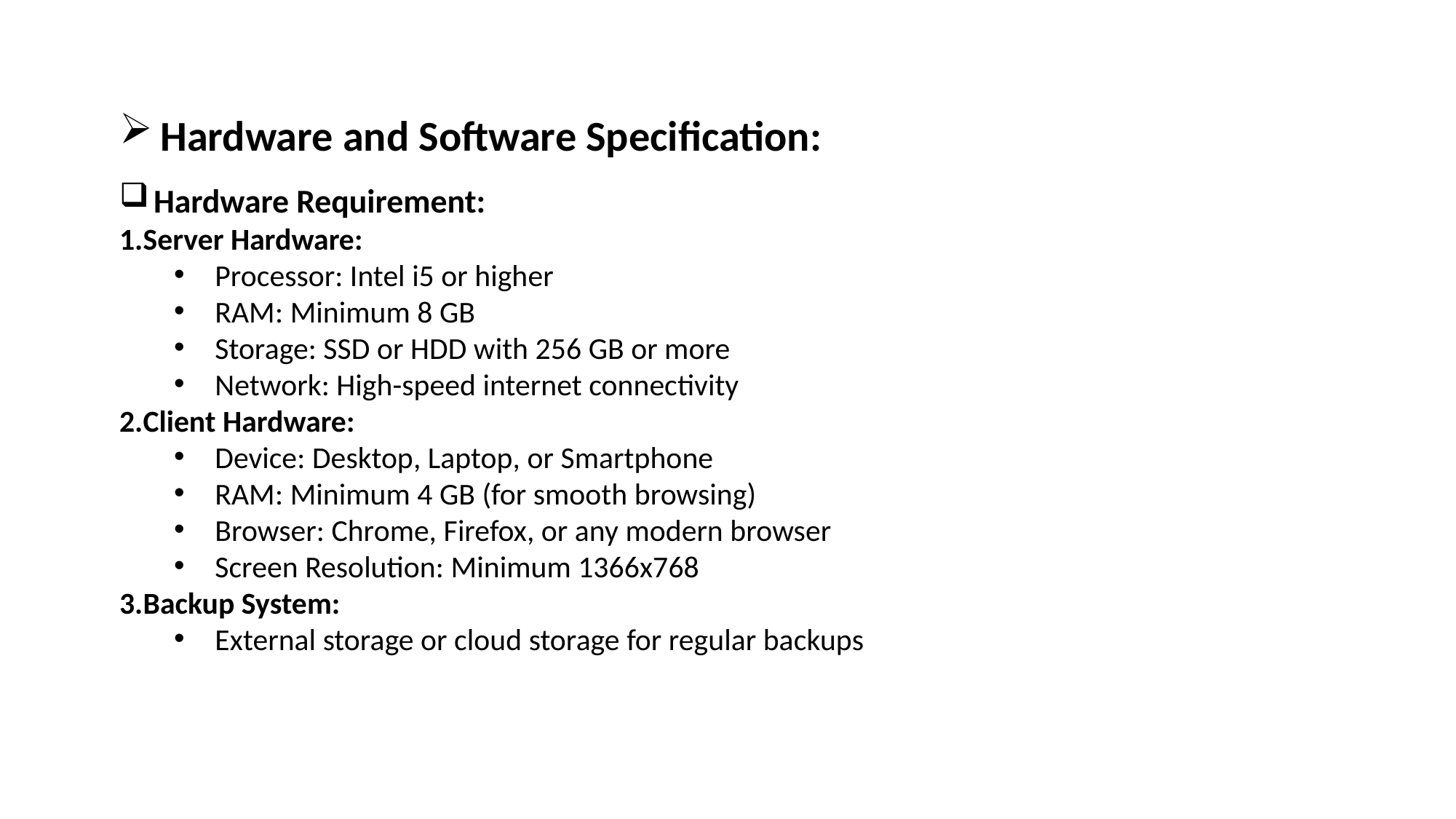

Hardware and Software Specification:
Hardware Requirement:
Server Hardware:
Processor: Intel i5 or higher
RAM: Minimum 8 GB
Storage: SSD or HDD with 256 GB or more
Network: High-speed internet connectivity
Client Hardware:
Device: Desktop, Laptop, or Smartphone
RAM: Minimum 4 GB (for smooth browsing)
Browser: Chrome, Firefox, or any modern browser
Screen Resolution: Minimum 1366x768
Backup System:
External storage or cloud storage for regular backups